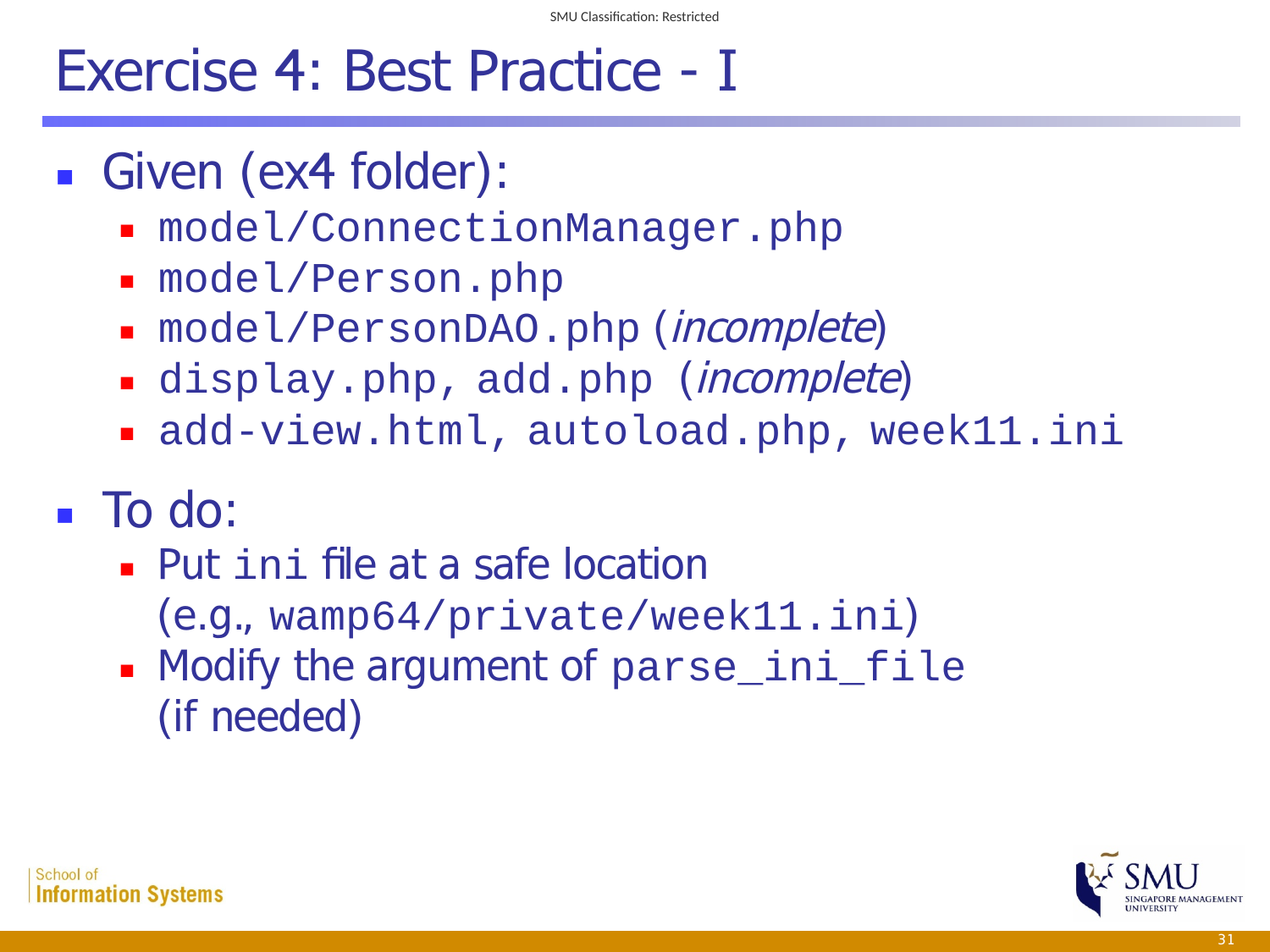

# Exercise 4: Best Practice - I
Given (ex4 folder):
model/ConnectionManager.php
model/Person.php
model/PersonDAO.php (incomplete)
display.php, add.php (incomplete)
add-view.html, autoload.php, week11.ini

To do:
Put ini file at a safe location
(e.g., wamp64/private/week11.ini)
Modify the argument of parse_ini_file
(if needed)

                        31